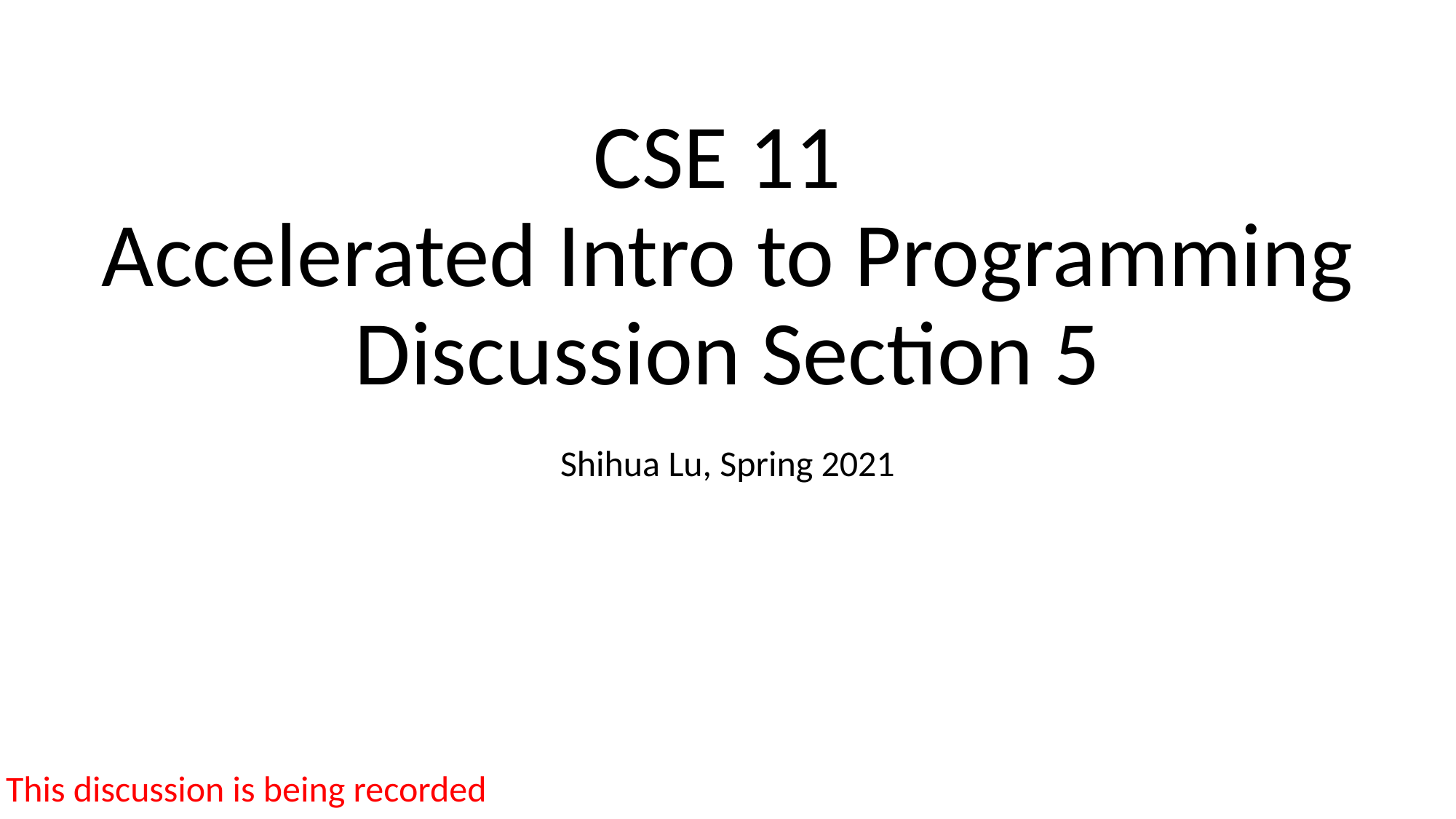

# CSE 11 Accelerated Intro to Programming Discussion Section 5
Shihua Lu, Spring 2021
This discussion is being recorded